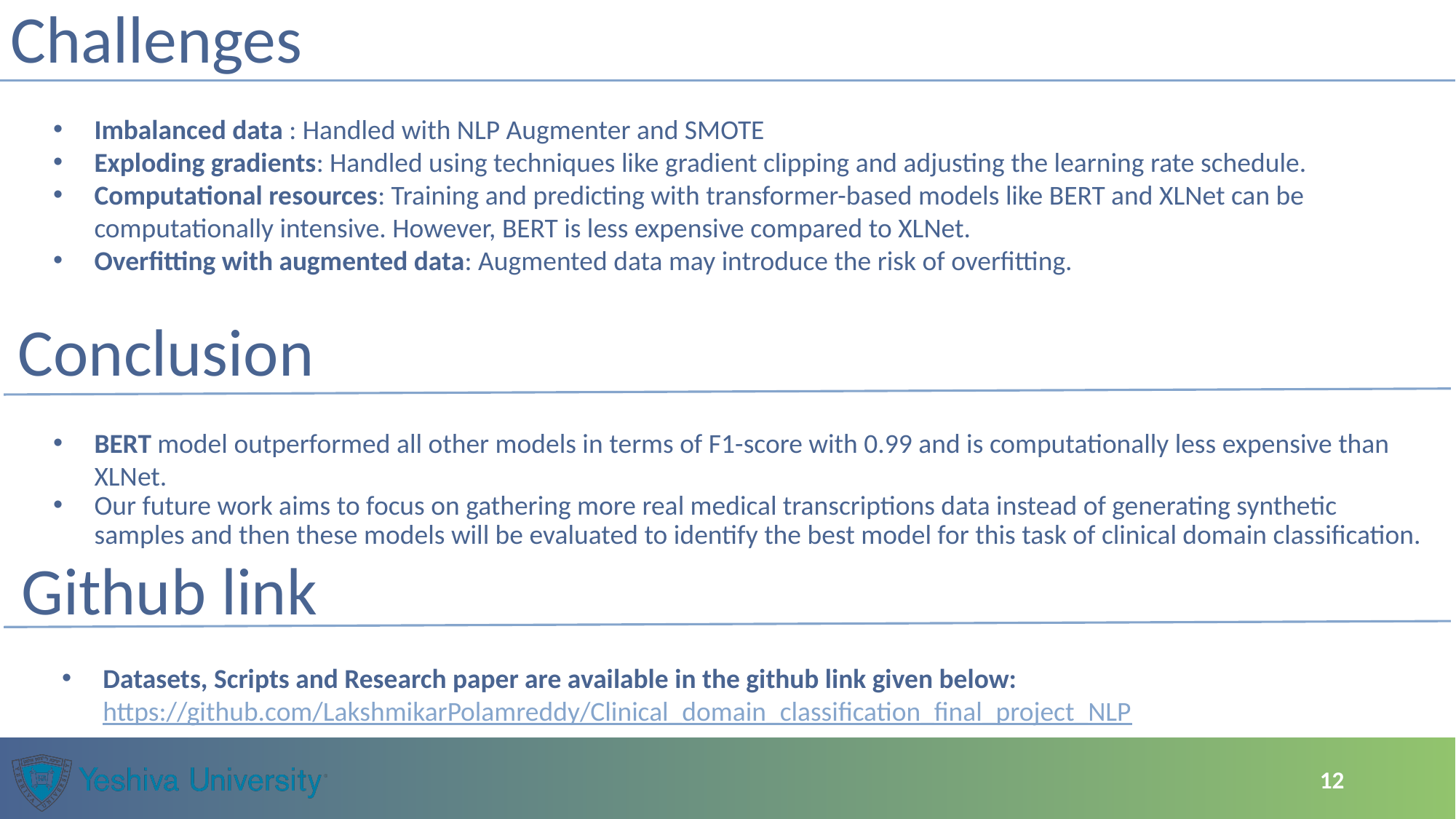

# Challenges
Imbalanced data : Handled with NLP Augmenter and SMOTE
Exploding gradients: Handled using techniques like gradient clipping and adjusting the learning rate schedule.
Computational resources: Training and predicting with transformer-based models like BERT and XLNet can be computationally intensive. However, BERT is less expensive compared to XLNet.
Overfitting with augmented data: Augmented data may introduce the risk of overfitting.
Conclusion
BERT model outperformed all other models in terms of F1-score with 0.99 and is computationally less expensive than XLNet.
Our future work aims to focus on gathering more real medical transcriptions data instead of generating synthetic samples and then these models will be evaluated to identify the best model for this task of clinical domain classification.

Github link
Datasets, Scripts and Research paper are available in the github link given below:
https://github.com/LakshmikarPolamreddy/Clinical_domain_classification_final_project_NLP

12